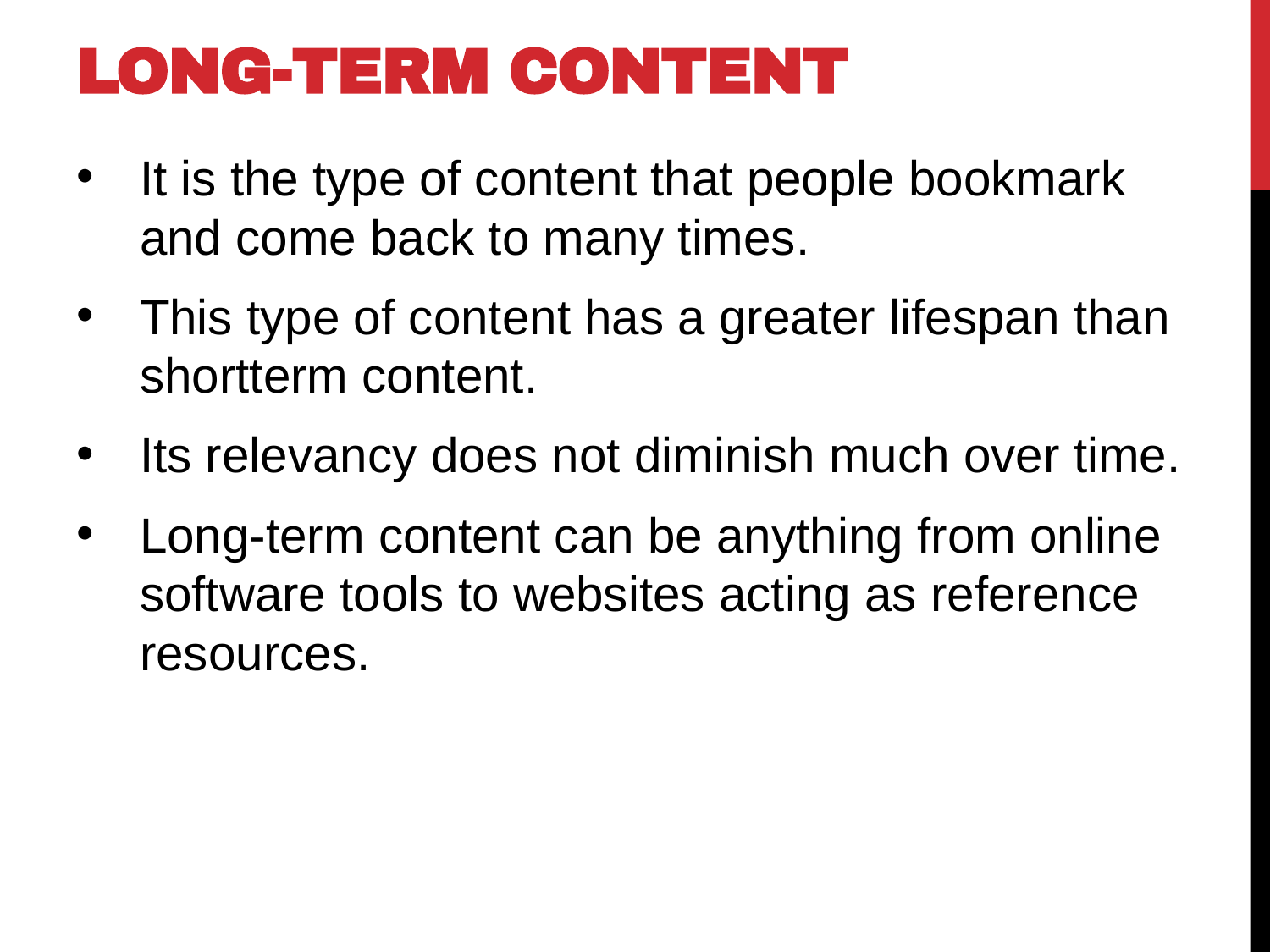

# Long-Term Content
It is the type of content that people bookmark and come back to many times.
This type of content has a greater lifespan than shortterm content.
Its relevancy does not diminish much over time.
Long-term content can be anything from online software tools to websites acting as reference resources.